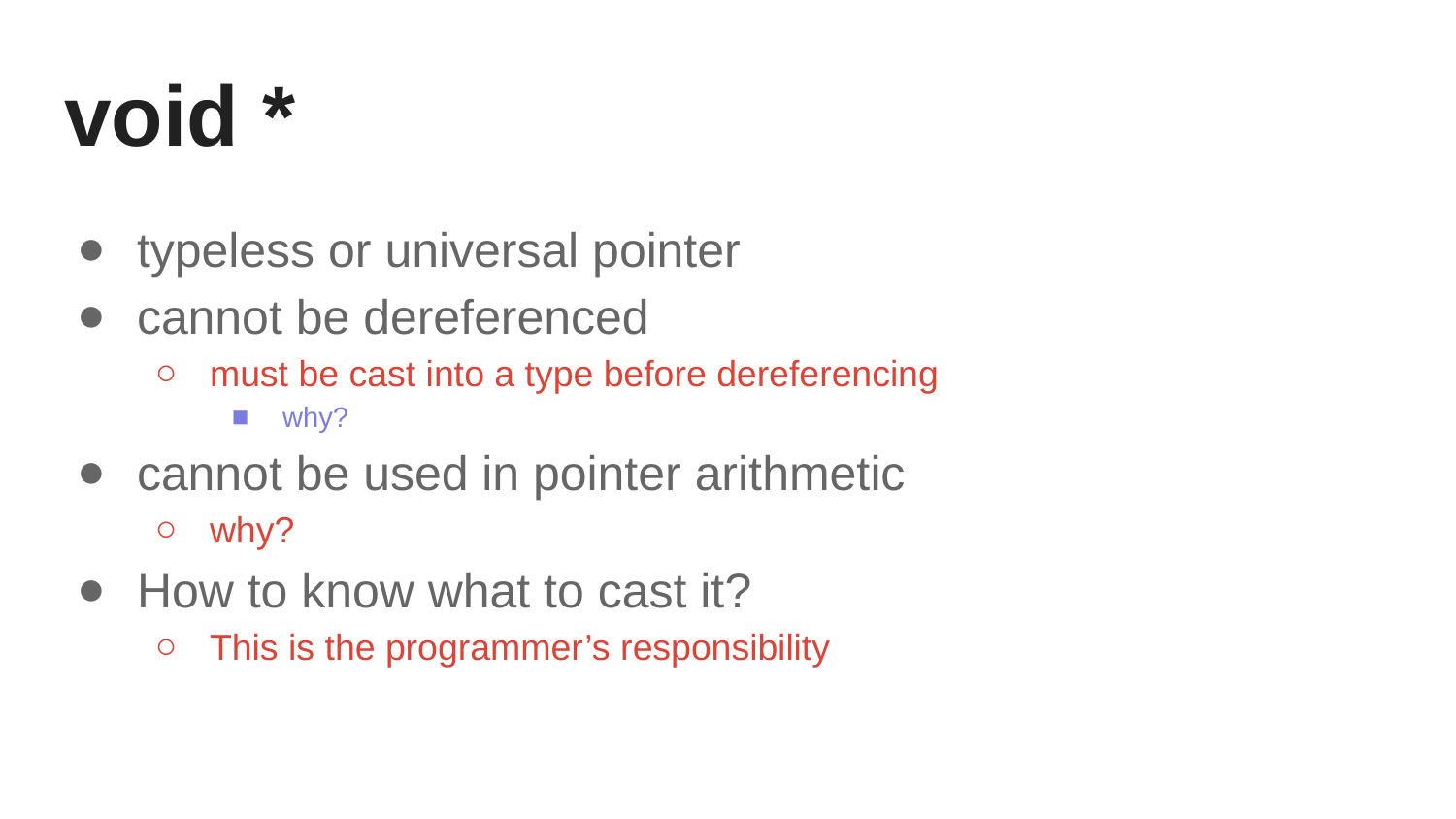

# void *
typeless or universal pointer
cannot be dereferenced
must be cast into a type before dereferencing
why?
cannot be used in pointer arithmetic
why?
How to know what to cast it?
This is the programmer’s responsibility